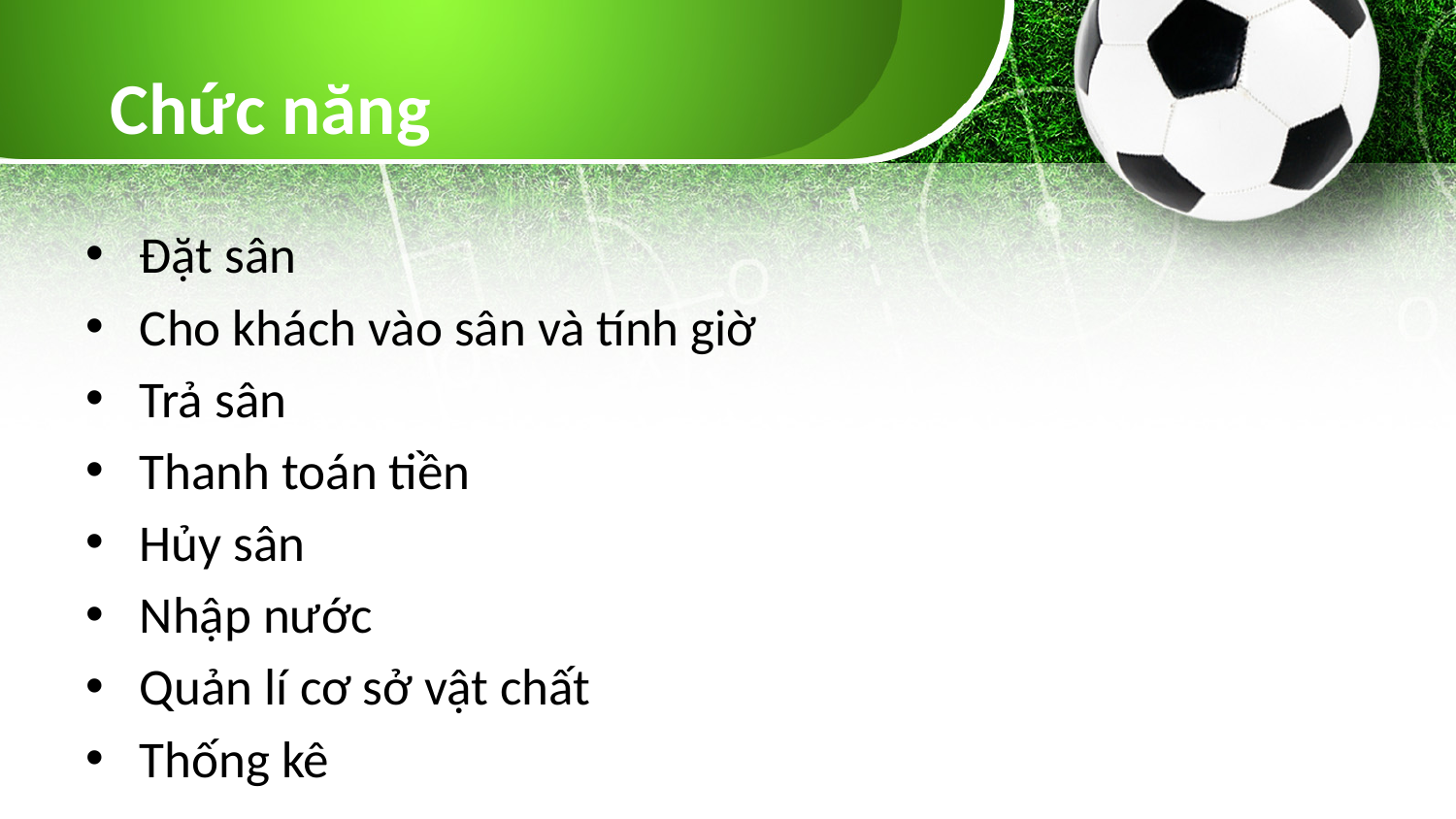

# Chức năng
Đặt sân
Cho khách vào sân và tính giờ
Trả sân
Thanh toán tiền
Hủy sân
Nhập nước
Quản lí cơ sở vật chất
Thống kê